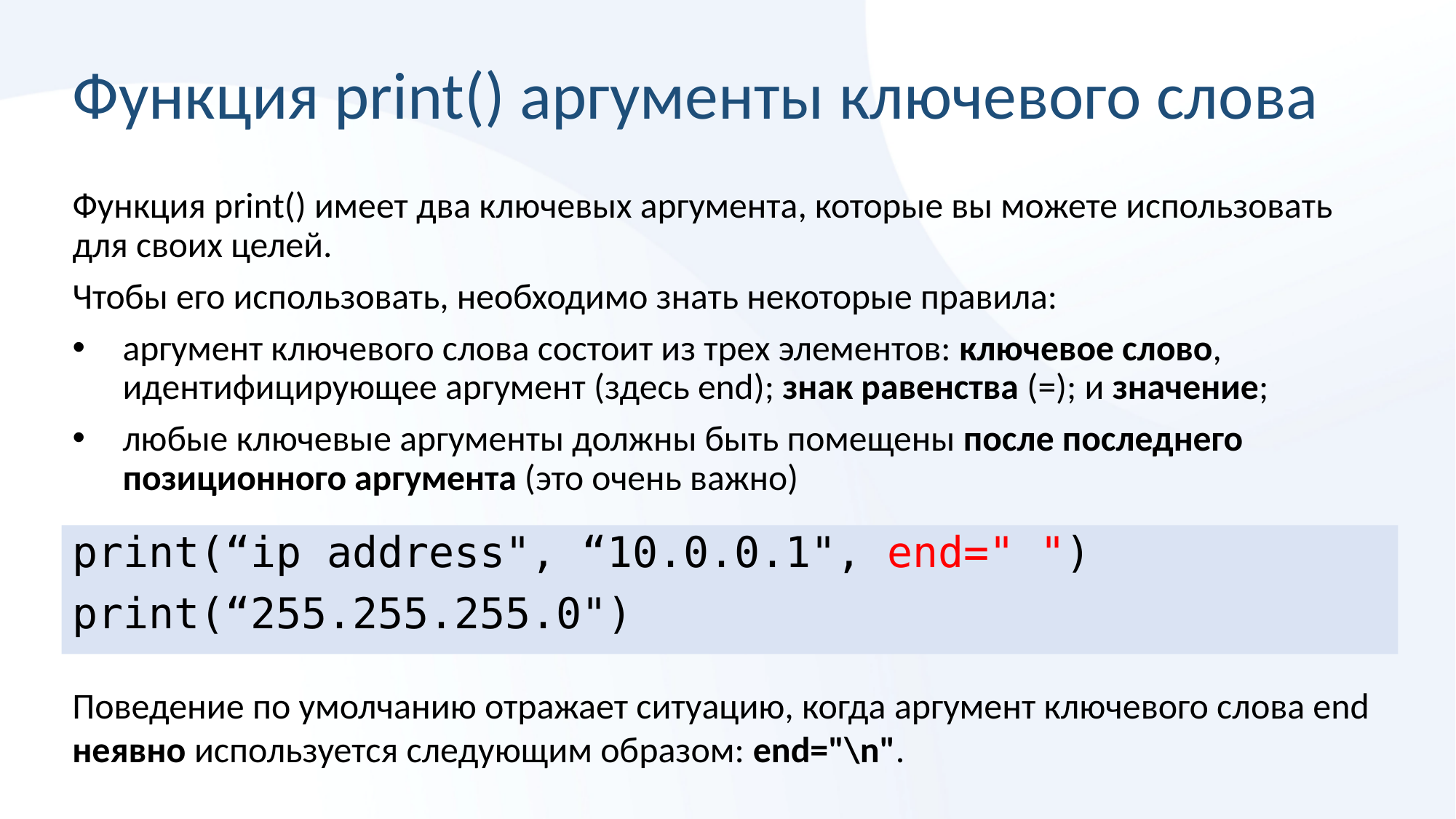

# Функция print() аргументы ключевого слова
Функция print() имеет два ключевых аргумента, которые вы можете использовать для своих целей.
Чтобы его использовать, необходимо знать некоторые правила:
аргумент ключевого слова состоит из трех элементов: ключевое слово, идентифицирующее аргумент (здесь end); знак равенства (=); и значение;
любые ключевые аргументы должны быть помещены после последнего позиционного аргумента (это очень важно)
print(“ip address", “10.0.0.1", end=" ")
print(“255.255.255.0")
Поведение по умолчанию отражает ситуацию, когда аргумент ключевого слова end неявно используется следующим образом: end="\n".